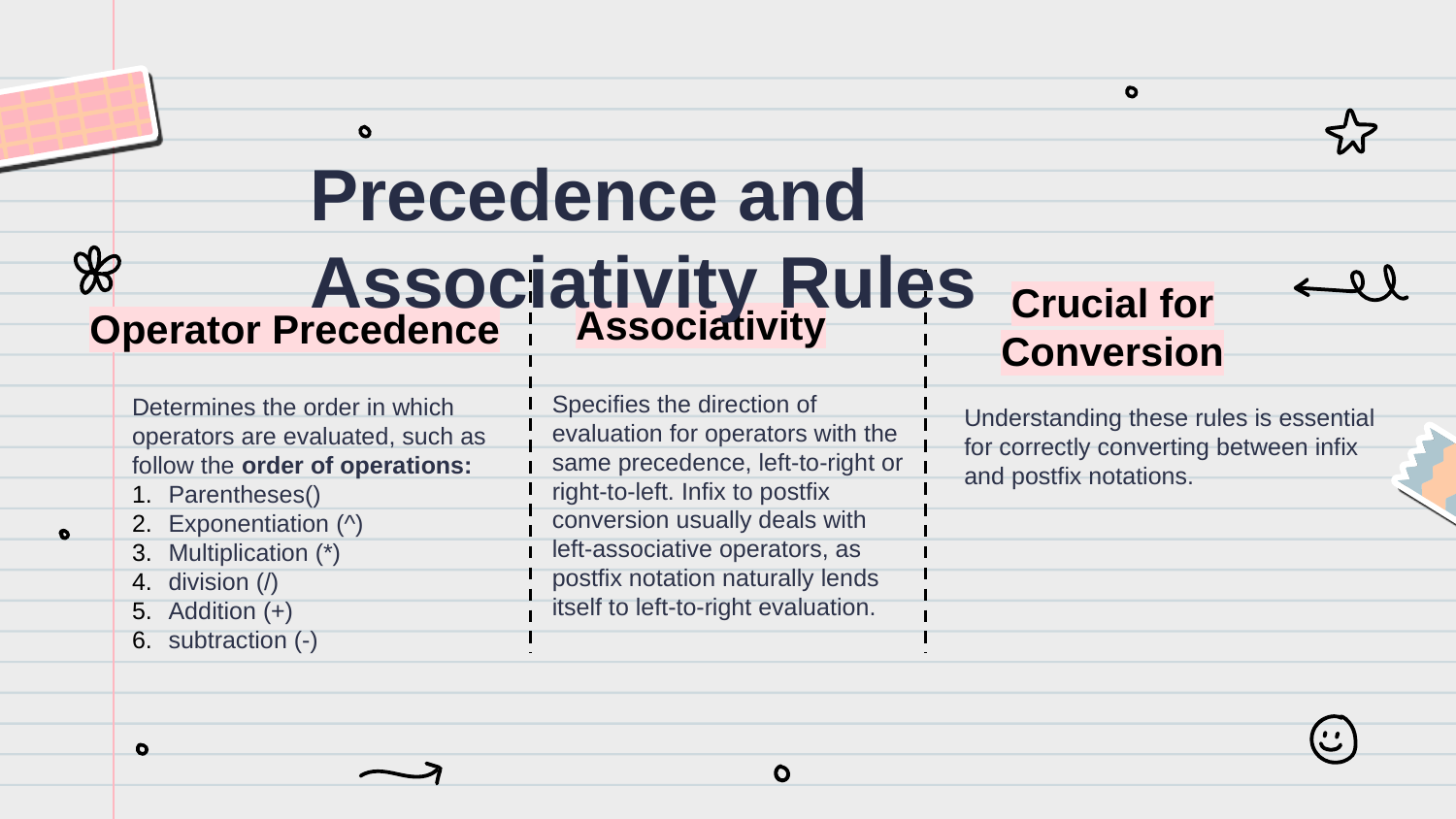

Precedence and Associativity Rules

# Operator Precedence
Associativity
Crucial for Conversion
Specifies the direction of evaluation for operators with the same precedence, left-to-right or right-to-left. Infix to postfix conversion usually deals with left-associative operators, as postfix notation naturally lends itself to left-to-right evaluation.
Determines the order in which operators are evaluated, such as follow the order of operations:
Parentheses()
Exponentiation (^)
Multiplication (*)
division (/)
Addition (+)
subtraction (-)

Understanding these rules is essential for correctly converting between infix and postfix notations.